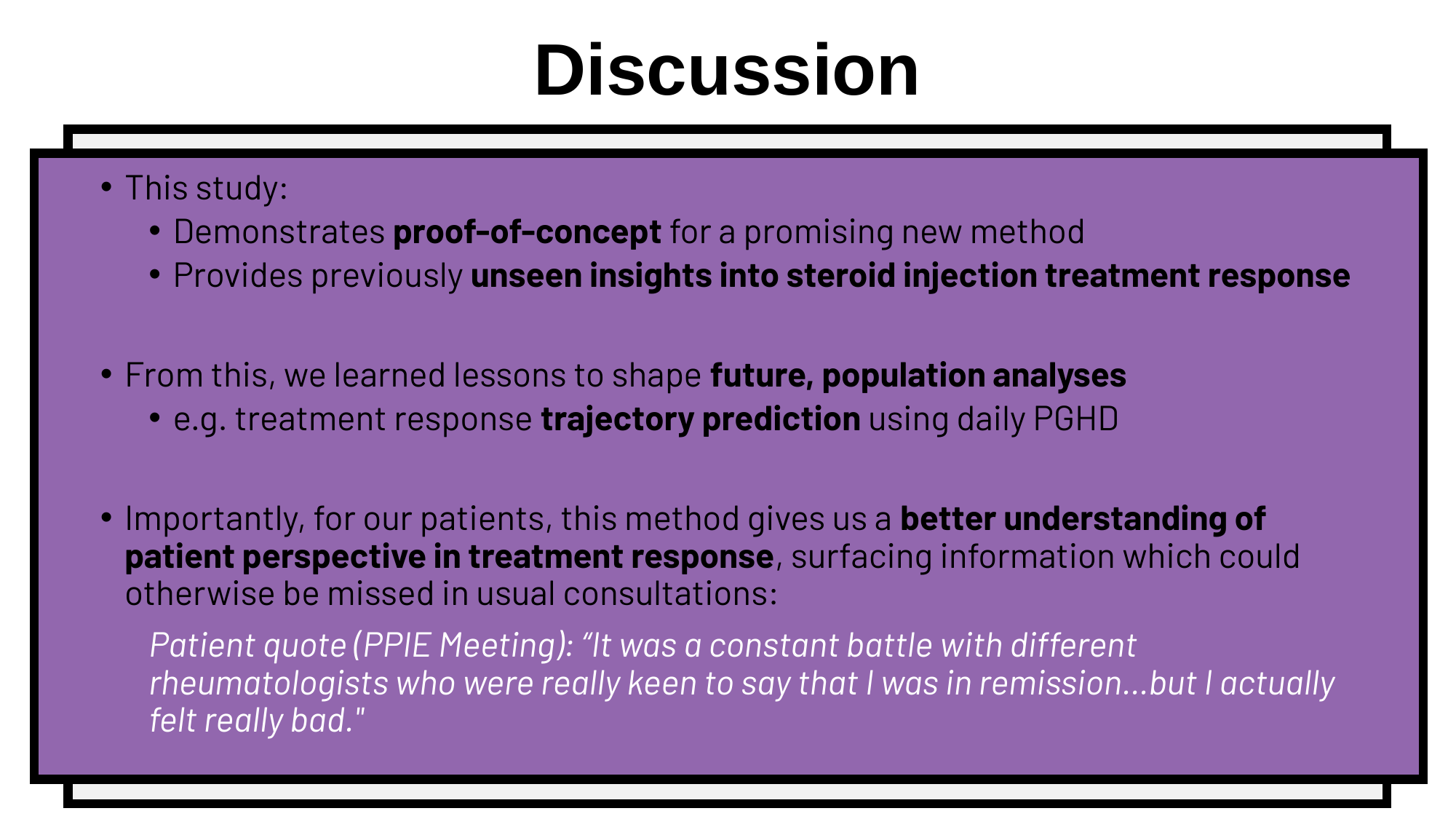

# Discussion

This study:
Demonstrates proof-of-concept for a promising new method
Provides previously unseen insights into steroid injection treatment response

From this, we learned lessons to shape future, population analyses
e.g. treatment response trajectory prediction using daily PGHD

Importantly, for our patients, this method gives us a better understanding of patient perspective in treatment response, surfacing information which could otherwise be missed in usual consultations:
Patient quote (PPIE Meeting): “It was a constant battle with different rheumatologists who were really keen to say that I was in remission…but I actually felt really bad."